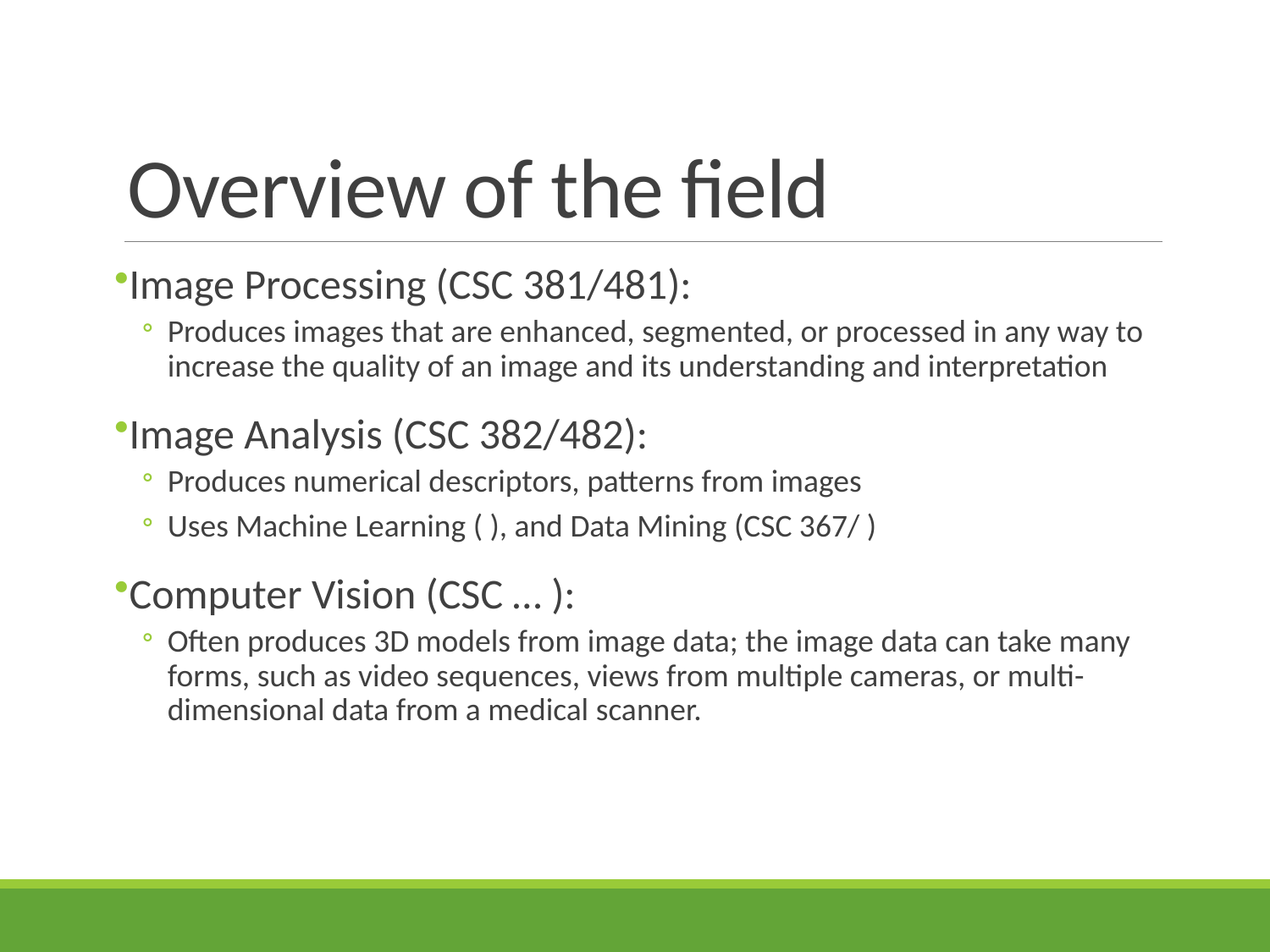

# Overview of the field
Image Processing (CSC 381/481):
Produces images that are enhanced, segmented, or processed in any way to increase the quality of an image and its understanding and interpretation
Image Analysis (CSC 382/482):
Produces numerical descriptors, patterns from images
Uses Machine Learning ( ), and Data Mining (CSC 367/ )
Computer Vision (CSC … ):
Often produces 3D models from image data; the image data can take many forms, such as video sequences, views from multiple cameras, or multi-dimensional data from a medical scanner.